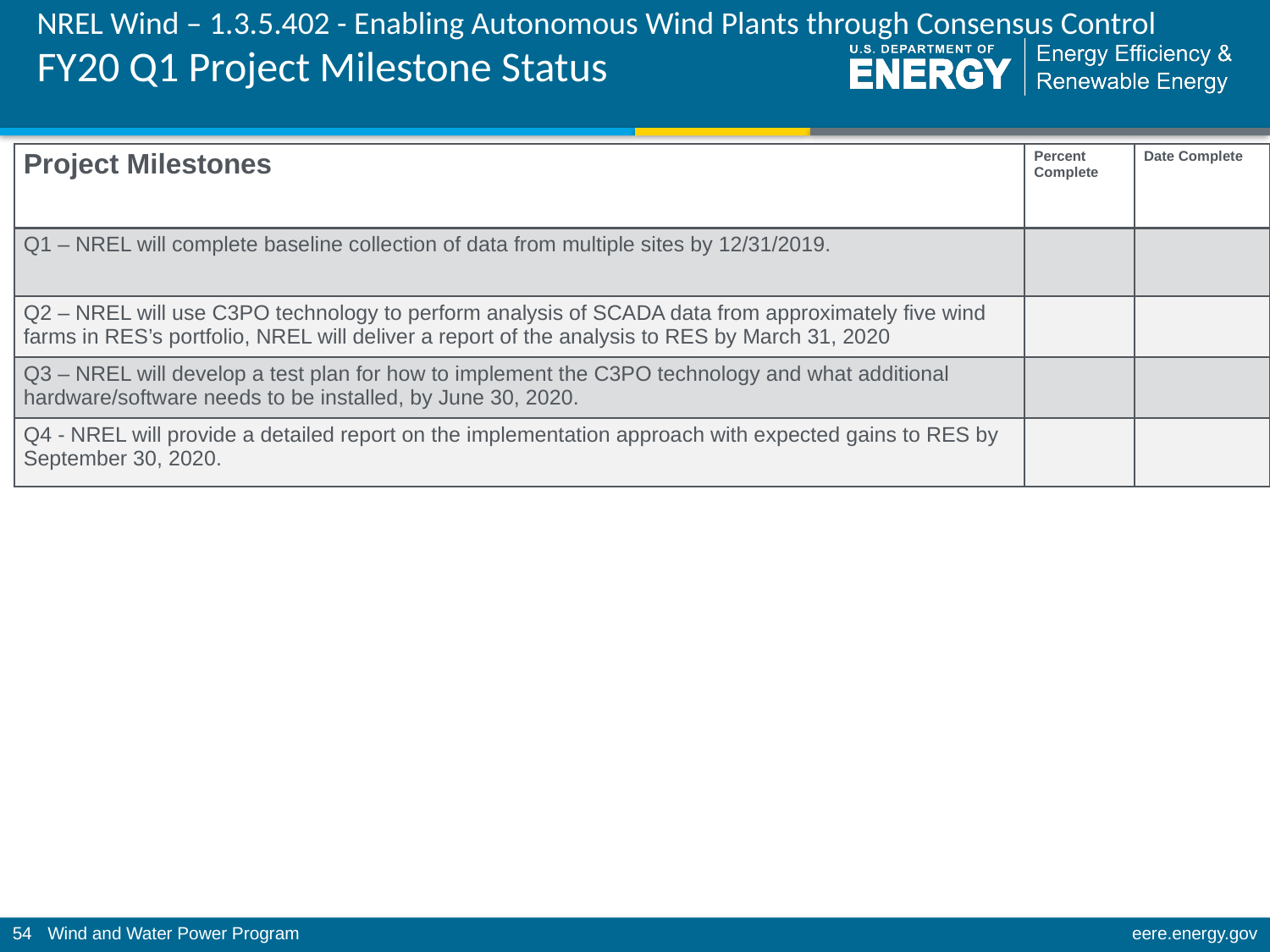

# NREL Wind – 1.3.5.402 - Enabling Autonomous Wind Plants through Consensus Control FY20 Q1 Project Milestone Status
| Project Milestones | Percent Complete | Date Complete |
| --- | --- | --- |
| Q1 – NREL will complete baseline collection of data from multiple sites by 12/31/2019. |  |  |
| Q2 – NREL will use C3PO technology to perform analysis of SCADA data from approximately five wind farms in RES’s portfolio, NREL will deliver a report of the analysis to RES by March 31, 2020 |  |  |
| Q3 – NREL will develop a test plan for how to implement the C3PO technology and what additional hardware/software needs to be installed, by June 30, 2020. |  |  |
| Q4 - NREL will provide a detailed report on the implementation approach with expected gains to RES by September 30, 2020. |  |  |